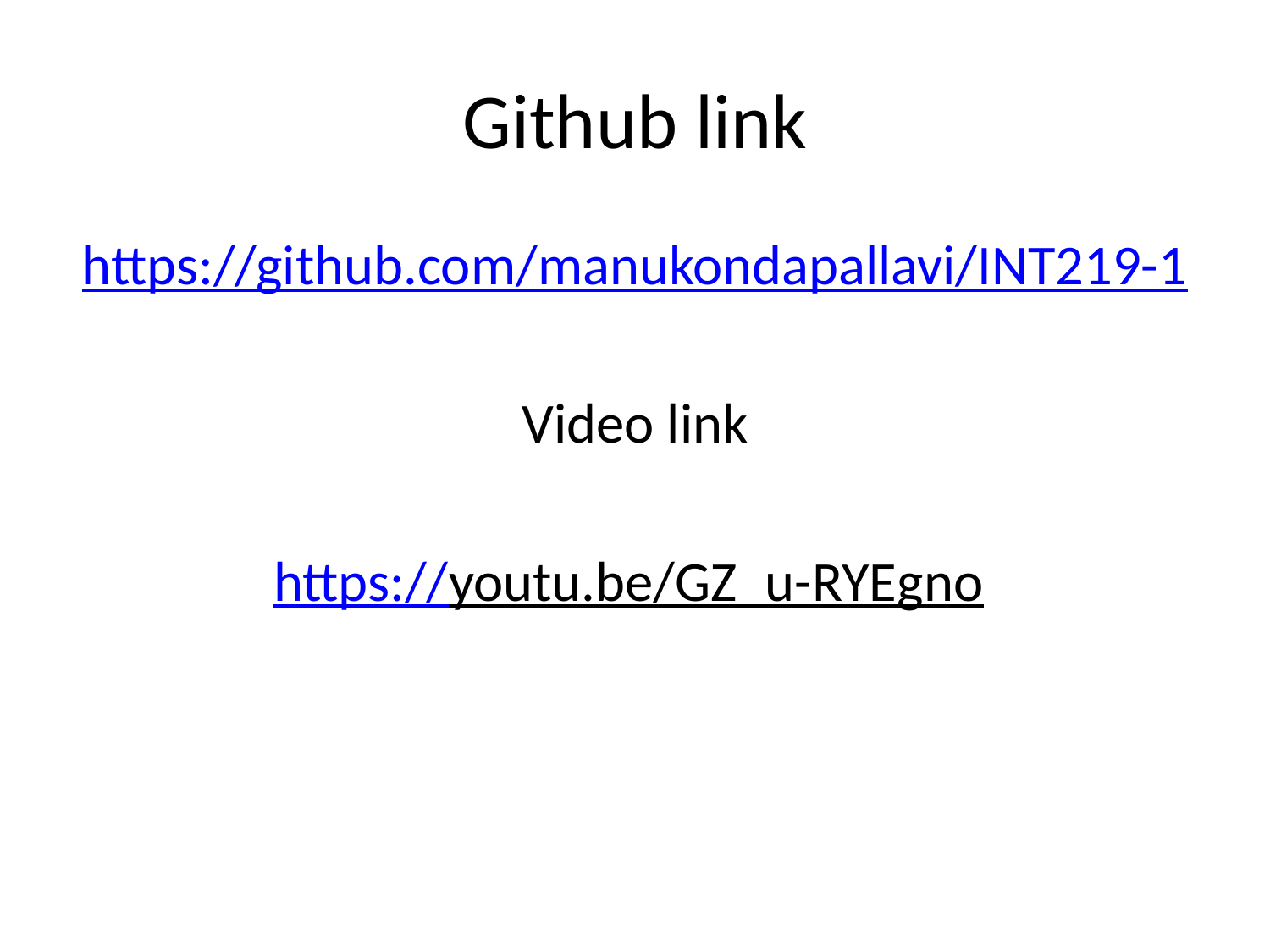

# Github link
https://github.com/manukondapallavi/INT219-1

Video link

https://youtu.be/GZ_u-RYEgno